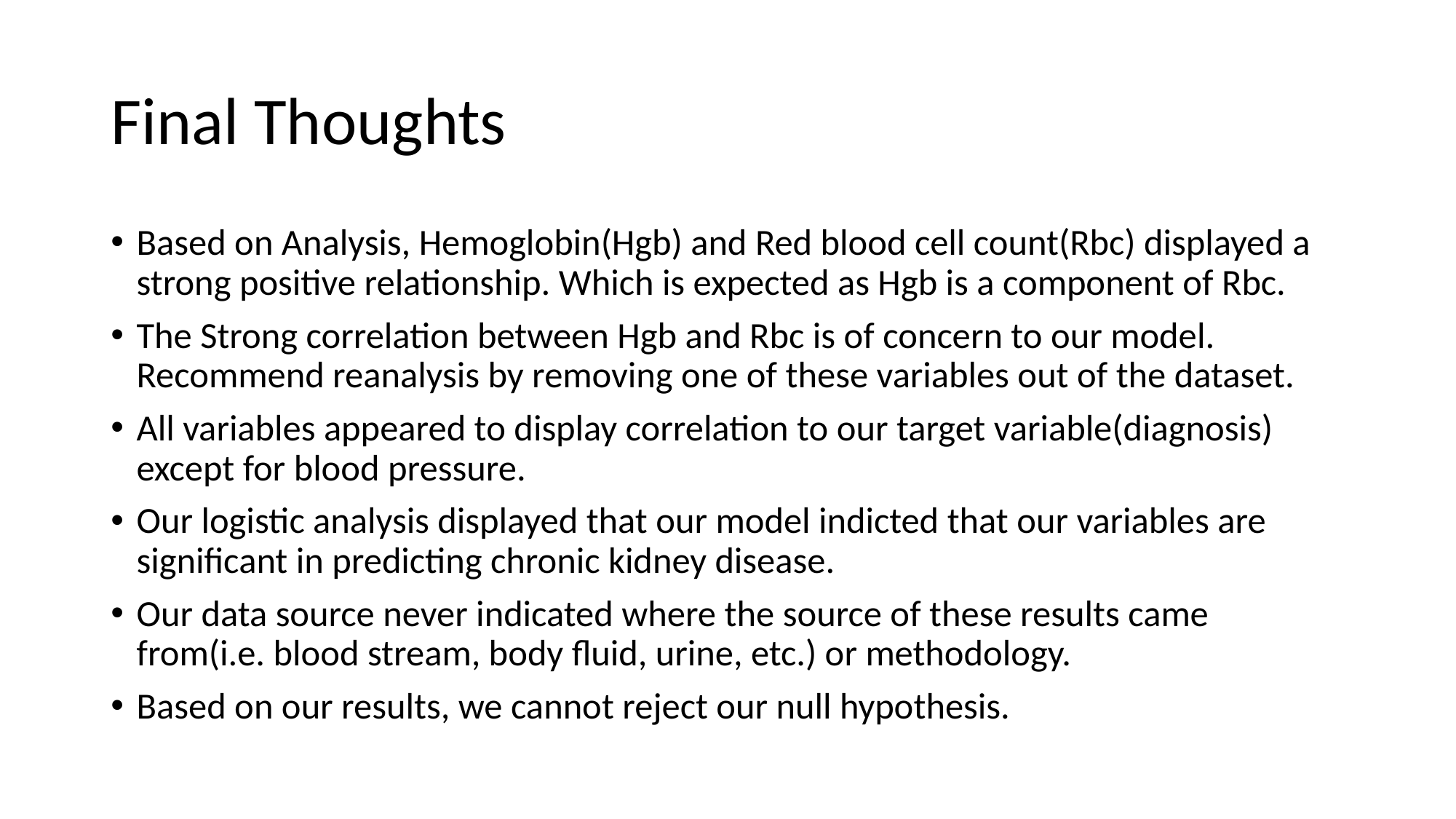

# Final Thoughts
Based on Analysis, Hemoglobin(Hgb) and Red blood cell count(Rbc) displayed a strong positive relationship. Which is expected as Hgb is a component of Rbc.
The Strong correlation between Hgb and Rbc is of concern to our model. Recommend reanalysis by removing one of these variables out of the dataset.
All variables appeared to display correlation to our target variable(diagnosis) except for blood pressure.
Our logistic analysis displayed that our model indicted that our variables are significant in predicting chronic kidney disease.
Our data source never indicated where the source of these results came from(i.e. blood stream, body fluid, urine, etc.) or methodology.
Based on our results, we cannot reject our null hypothesis.